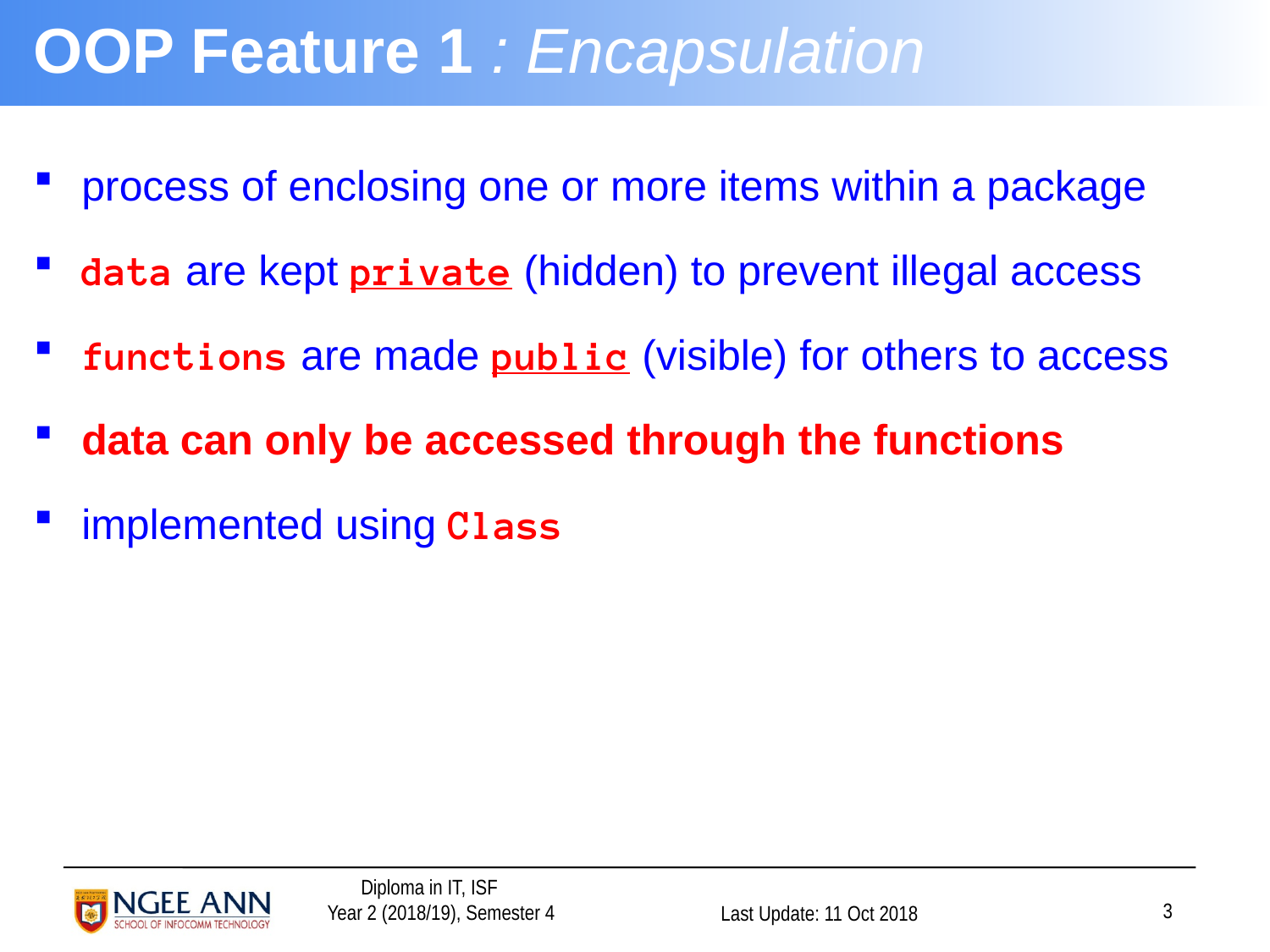

# OOP Feature 1 : Encapsulation
process of enclosing one or more items within a package
data are kept private (hidden) to prevent illegal access
functions are made public (visible) for others to access
data can only be accessed through the functions
implemented using Class